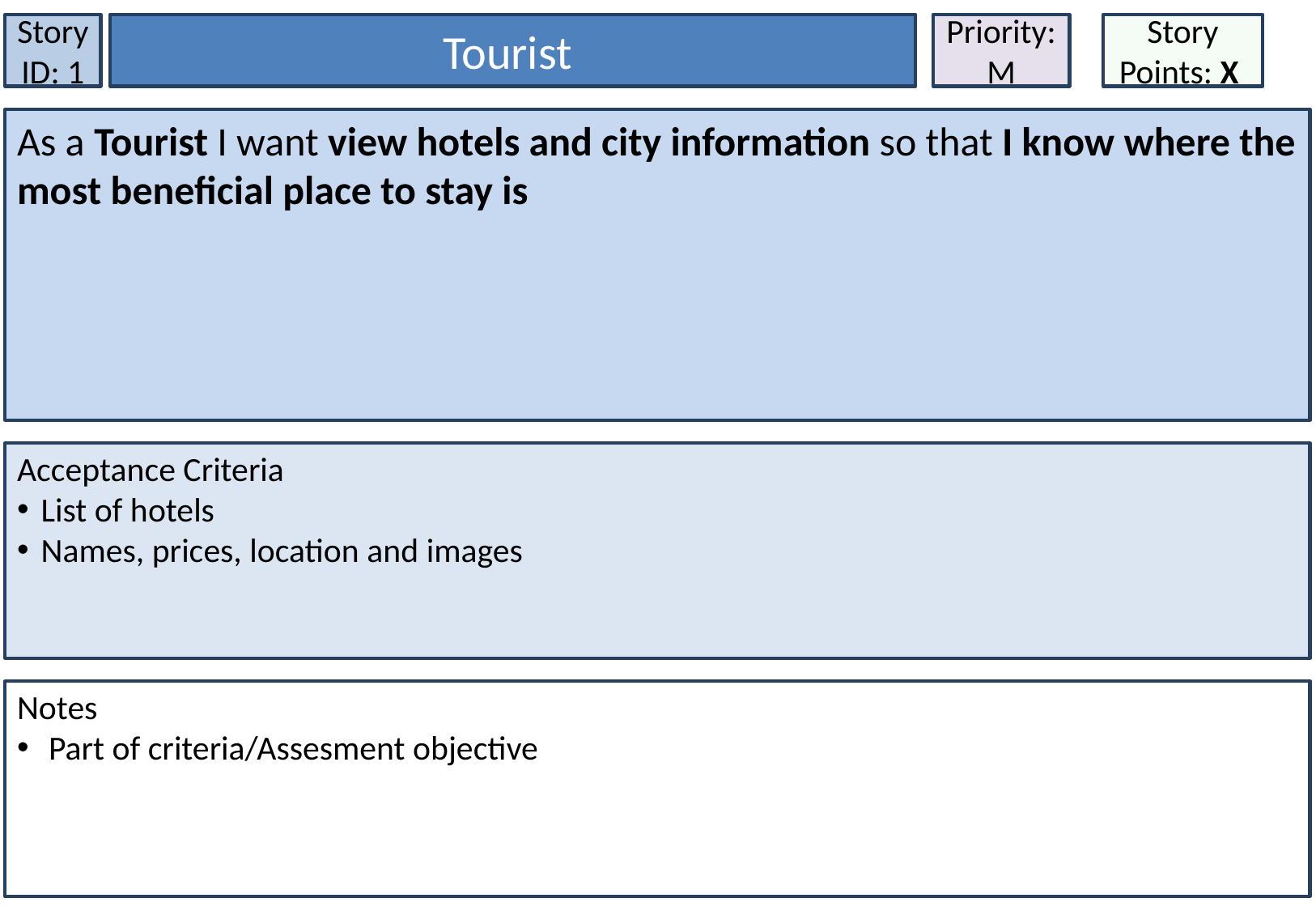

Story ID: 1
Tourist
Priority:
M
Story Points: X
As a Tourist I want view hotels and city information so that I know where the most beneficial place to stay is
Acceptance Criteria
List of hotels
Names, prices, location and images
Notes
 Part of criteria/Assesment objective